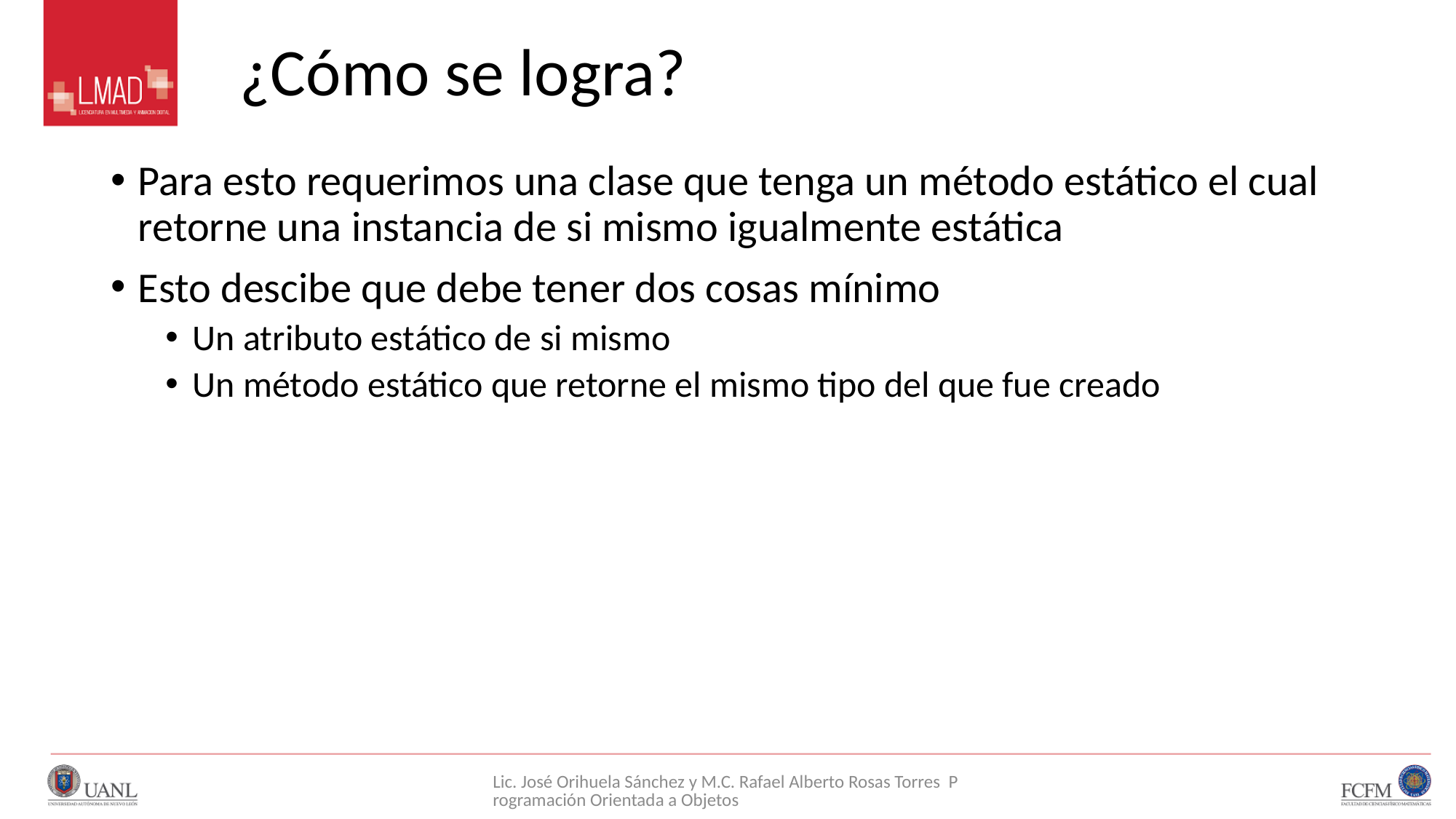

# ¿Cómo se logra?
Para esto requerimos una clase que tenga un método estático el cual retorne una instancia de si mismo igualmente estática
Esto descibe que debe tener dos cosas mínimo
Un atributo estático de si mismo
Un método estático que retorne el mismo tipo del que fue creado
Lic. José Orihuela Sánchez y M.C. Rafael Alberto Rosas Torres  Programación Orientada a Objetos